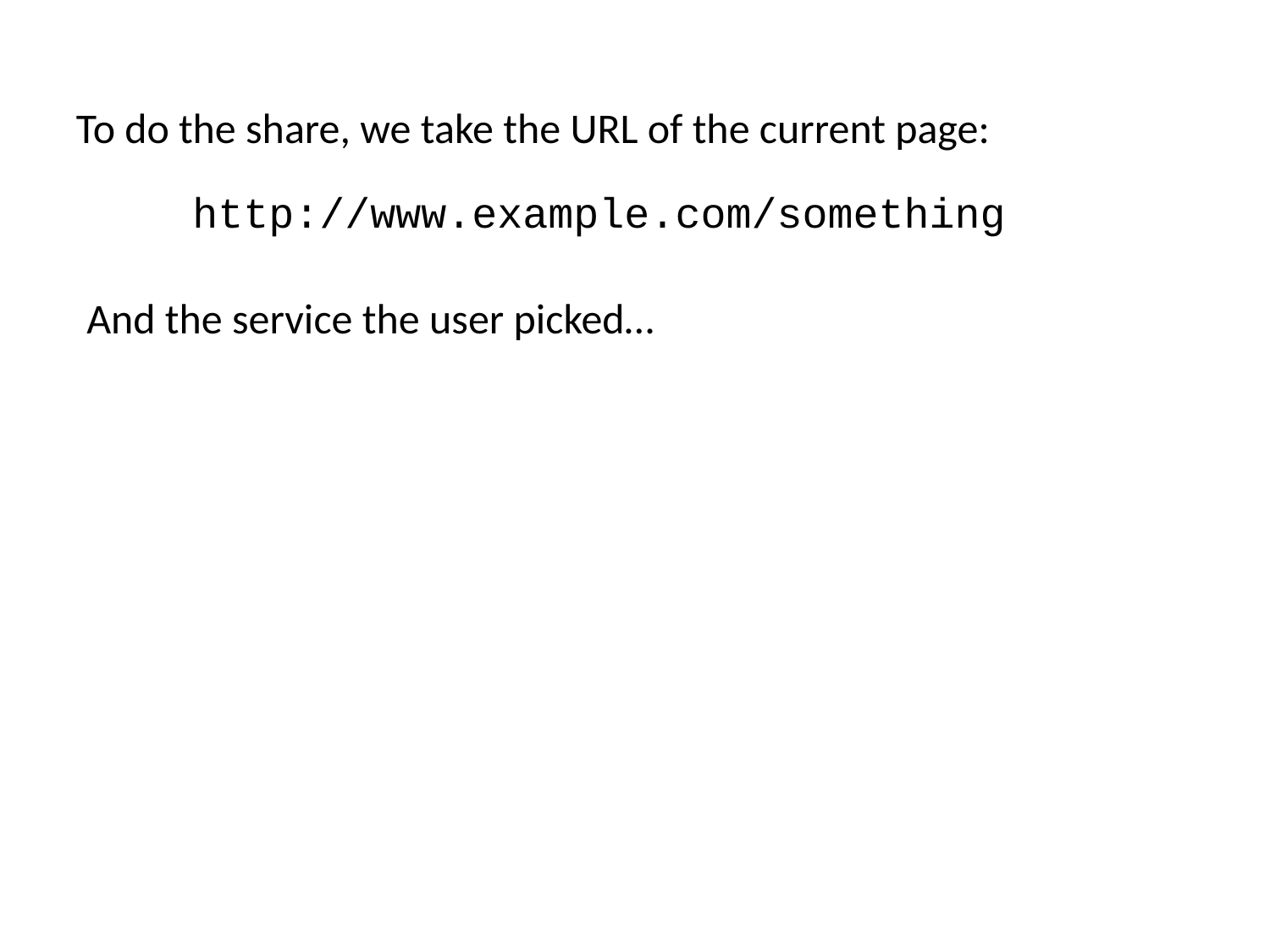

To do the share, we take the URL of the current page:
http://www.example.com/something
And the service the user picked…